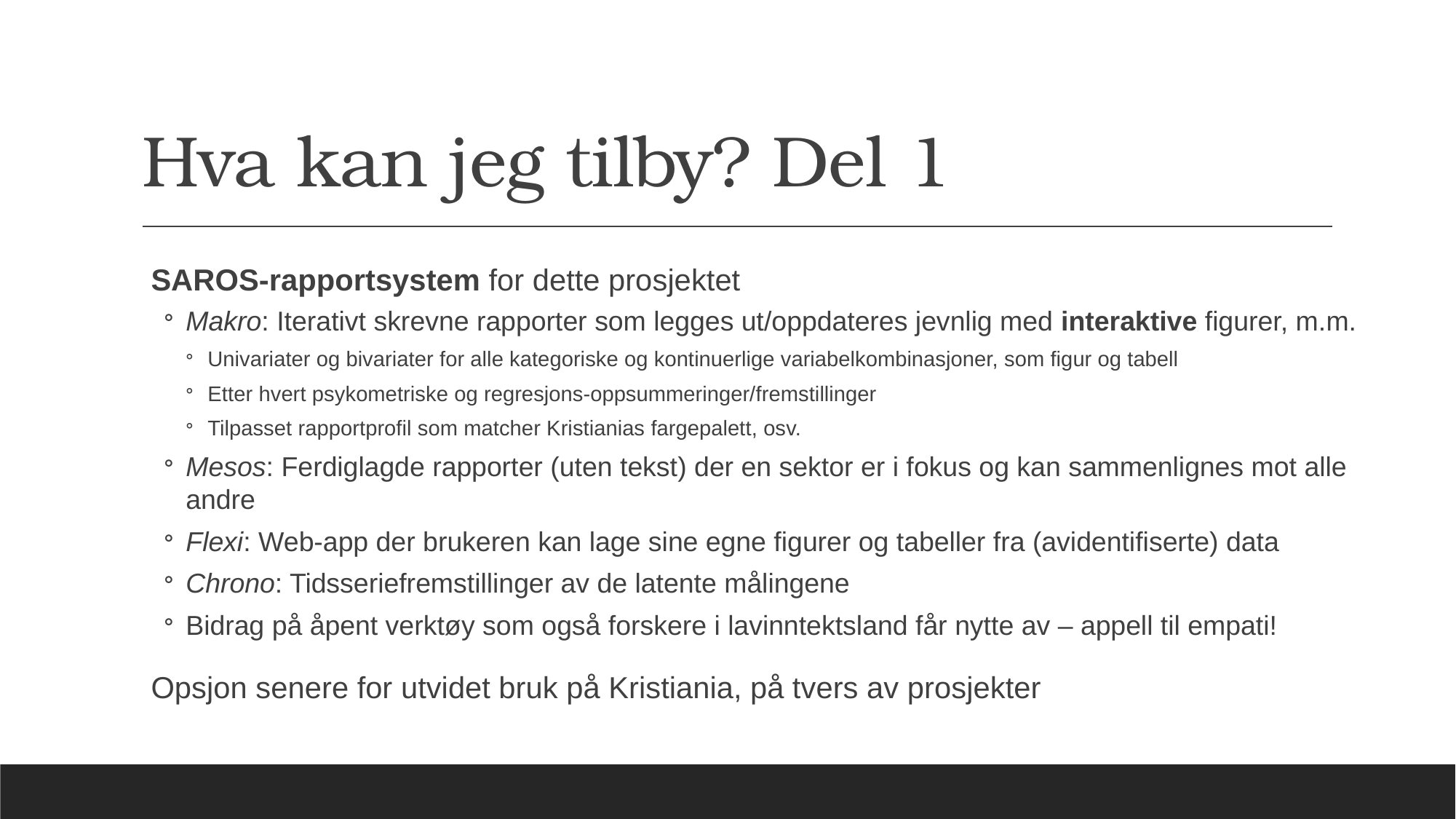

# Hva kan jeg tilby? Del 1
SAROS-rapportsystem for dette prosjektet
Makro: Iterativt skrevne rapporter som legges ut/oppdateres jevnlig med interaktive figurer, m.m.
Univariater og bivariater for alle kategoriske og kontinuerlige variabelkombinasjoner, som figur og tabell
Etter hvert psykometriske og regresjons-oppsummeringer/fremstillinger
Tilpasset rapportprofil som matcher Kristianias fargepalett, osv.
Mesos: Ferdiglagde rapporter (uten tekst) der en sektor er i fokus og kan sammenlignes mot alle andre
Flexi: Web-app der brukeren kan lage sine egne figurer og tabeller fra (avidentifiserte) data
Chrono: Tidsseriefremstillinger av de latente målingene
Bidrag på åpent verktøy som også forskere i lavinntektsland får nytte av – appell til empati!
Opsjon senere for utvidet bruk på Kristiania, på tvers av prosjekter